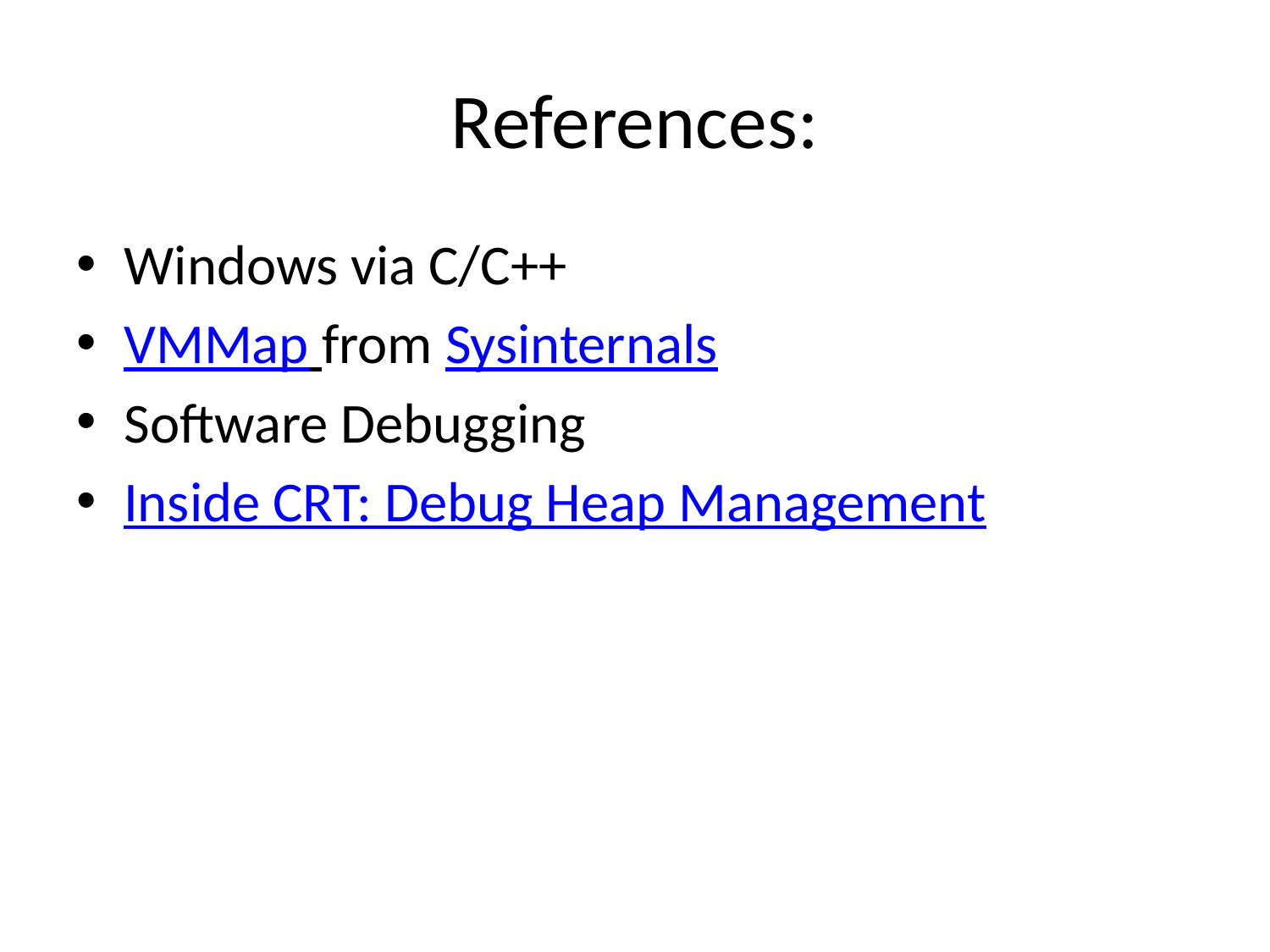

# References:
Windows via C/C++
VMMap from Sysinternals
Software Debugging
Inside CRT: Debug Heap Management